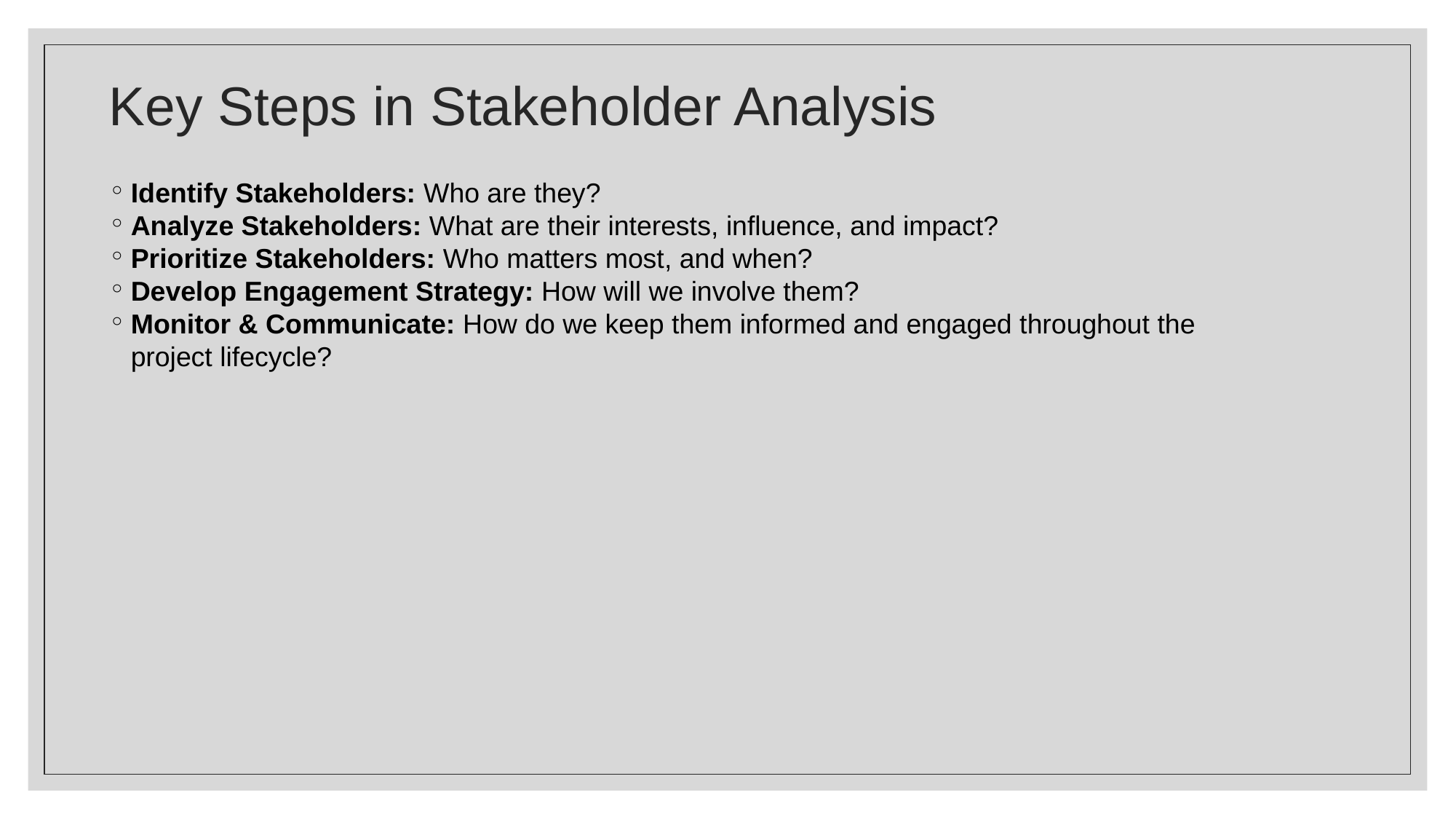

# Key Steps in Stakeholder Analysis
Identify Stakeholders: Who are they?
Analyze Stakeholders: What are their interests, influence, and impact?
Prioritize Stakeholders: Who matters most, and when?
Develop Engagement Strategy: How will we involve them?
Monitor & Communicate: How do we keep them informed and engaged throughout the project lifecycle?